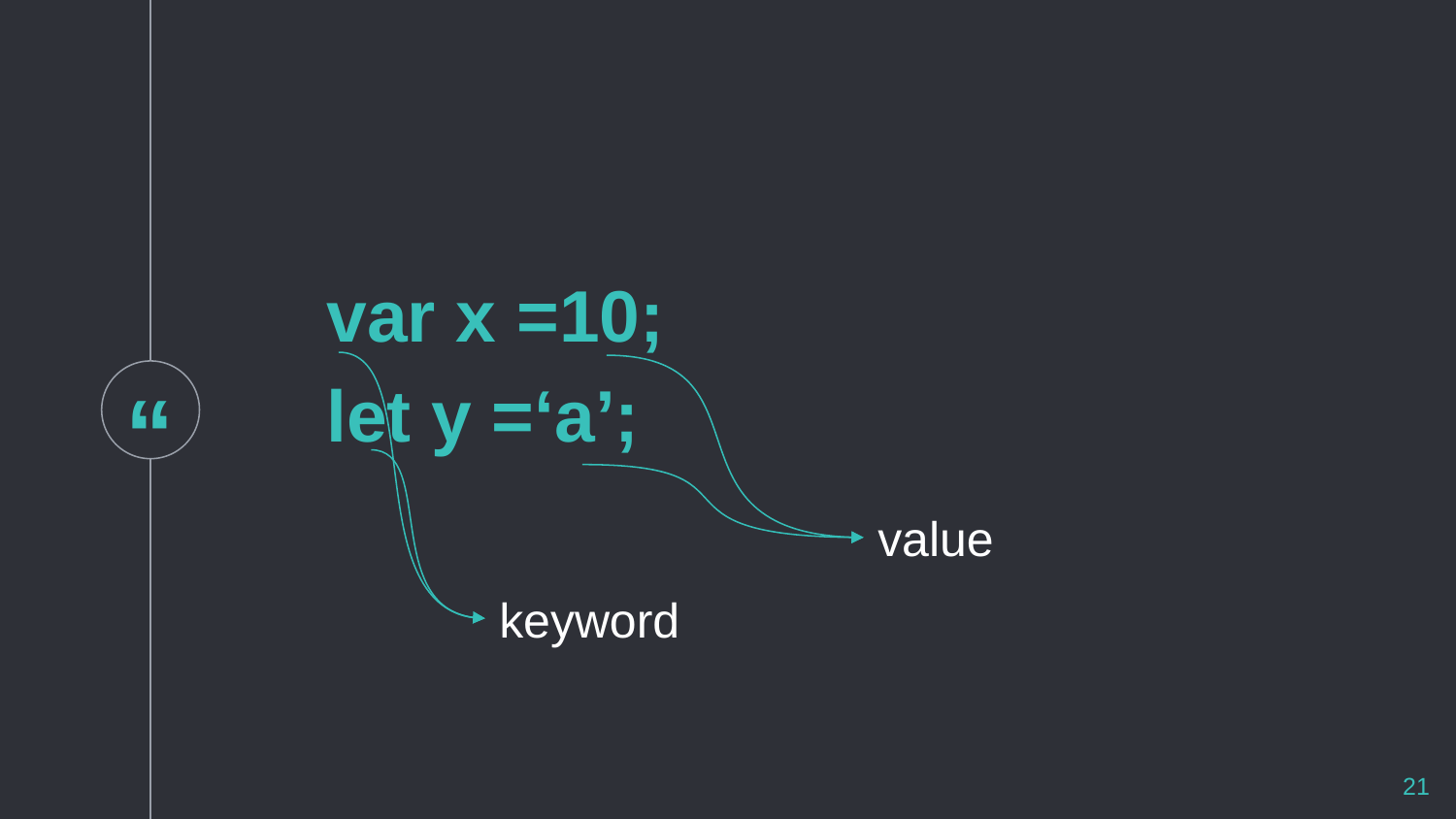

var x =10;
	let y =‘a’;
value
keyword
21